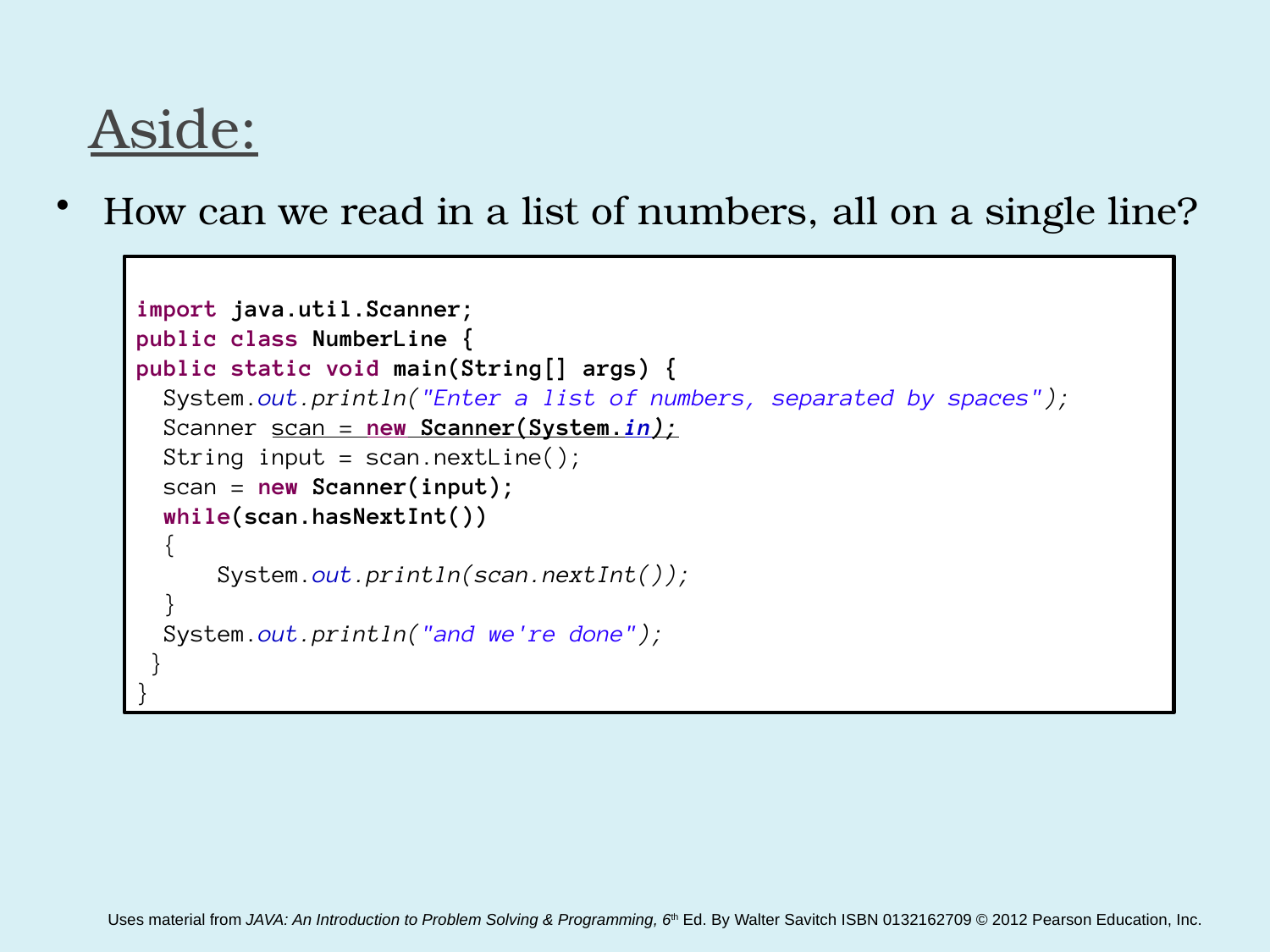

Aside:
How can we read in a list of numbers, all on a single line?

import java.util.Scanner;
public class NumberLine {
public static void main(String[] args) {
  System.out.println("Enter a list of numbers, separated by spaces");
  Scanner scan = new Scanner(System.in);
  String input = scan.nextLine();
  scan = new Scanner(input);
  while(scan.hasNextInt())
  {
      System.out.println(scan.nextInt());
  }
  System.out.println("and we're done");
 }
}